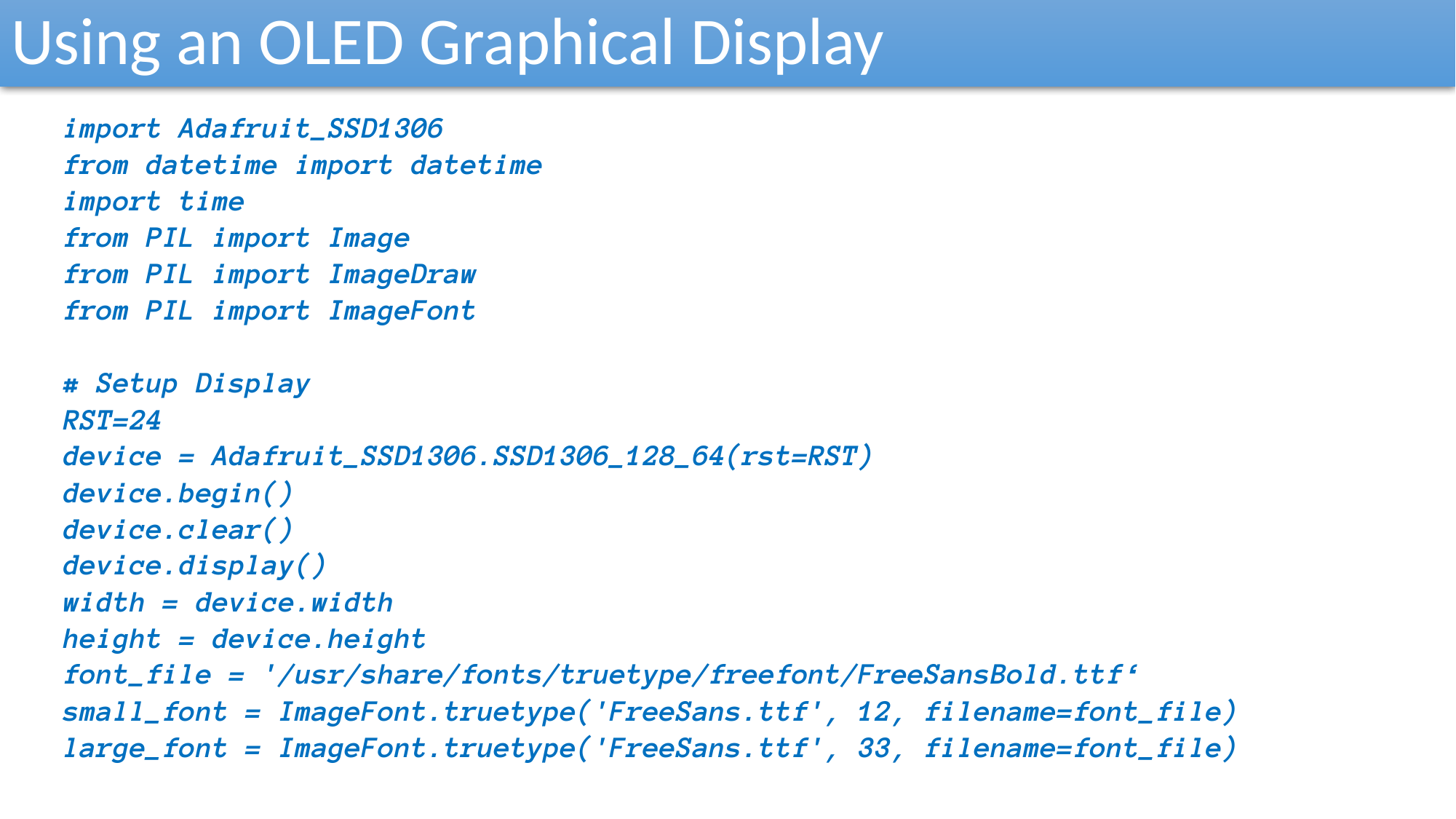

Using an OLED Graphical Display
import Adafruit_SSD1306
from datetime import datetime
import time
from PIL import Image
from PIL import ImageDraw
from PIL import ImageFont

# Setup Display
RST=24
device = Adafruit_SSD1306.SSD1306_128_64(rst=RST)
device.begin()
device.clear()
device.display()
width = device.width
height = device.height
font_file = '/usr/share/fonts/truetype/freefont/FreeSansBold.ttf‘
small_font = ImageFont.truetype('FreeSans.ttf', 12, filename=font_file)
large_font = ImageFont.truetype('FreeSans.ttf', 33, filename=font_file)